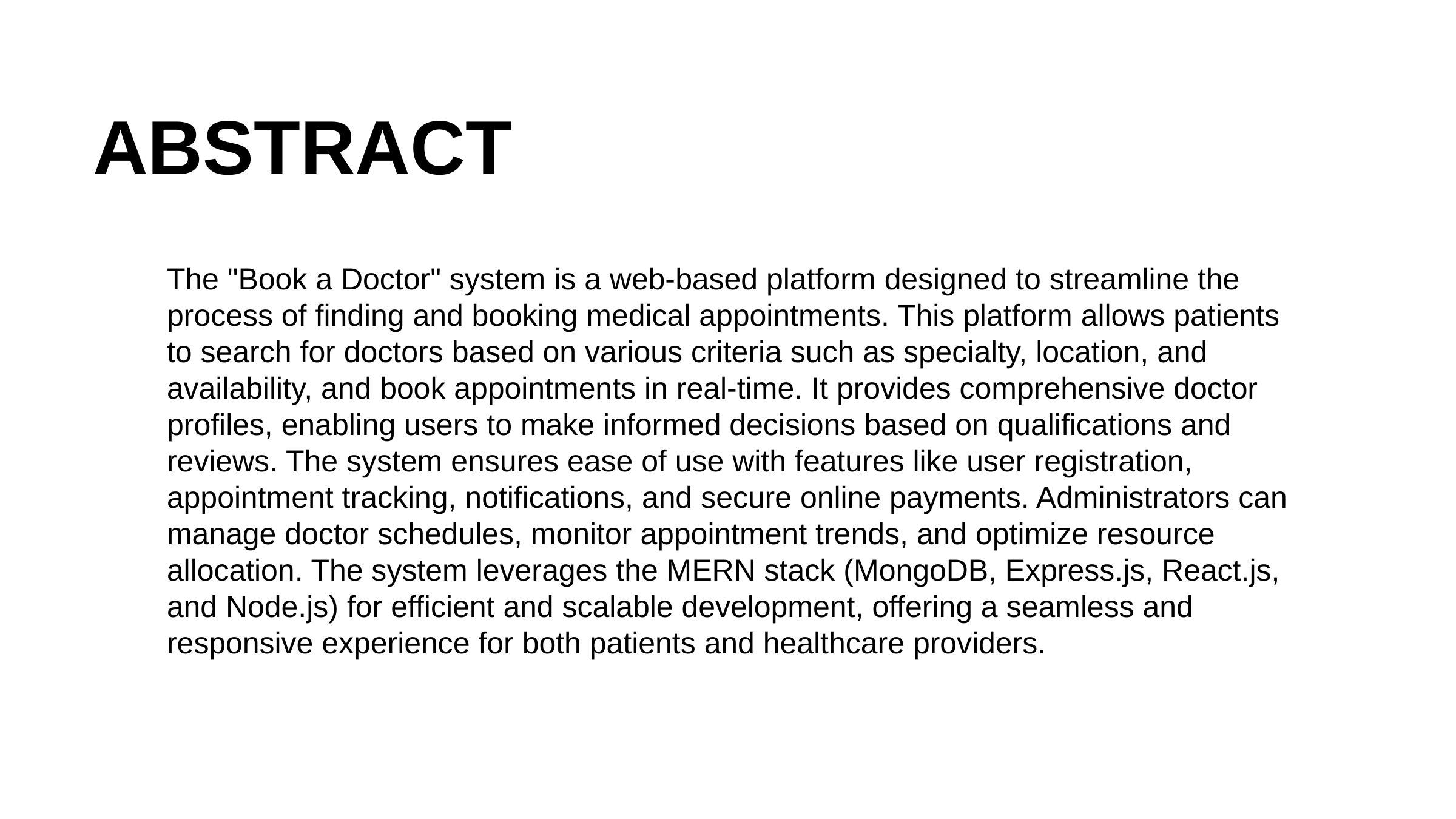

ABSTRACT
The "Book a Doctor" system is a web-based platform designed to streamline the process of finding and booking medical appointments. This platform allows patients to search for doctors based on various criteria such as specialty, location, and availability, and book appointments in real-time. It provides comprehensive doctor profiles, enabling users to make informed decisions based on qualifications and reviews. The system ensures ease of use with features like user registration, appointment tracking, notifications, and secure online payments. Administrators can manage doctor schedules, monitor appointment trends, and optimize resource allocation. The system leverages the MERN stack (MongoDB, Express.js, React.js, and Node.js) for efficient and scalable development, offering a seamless and responsive experience for both patients and healthcare providers.